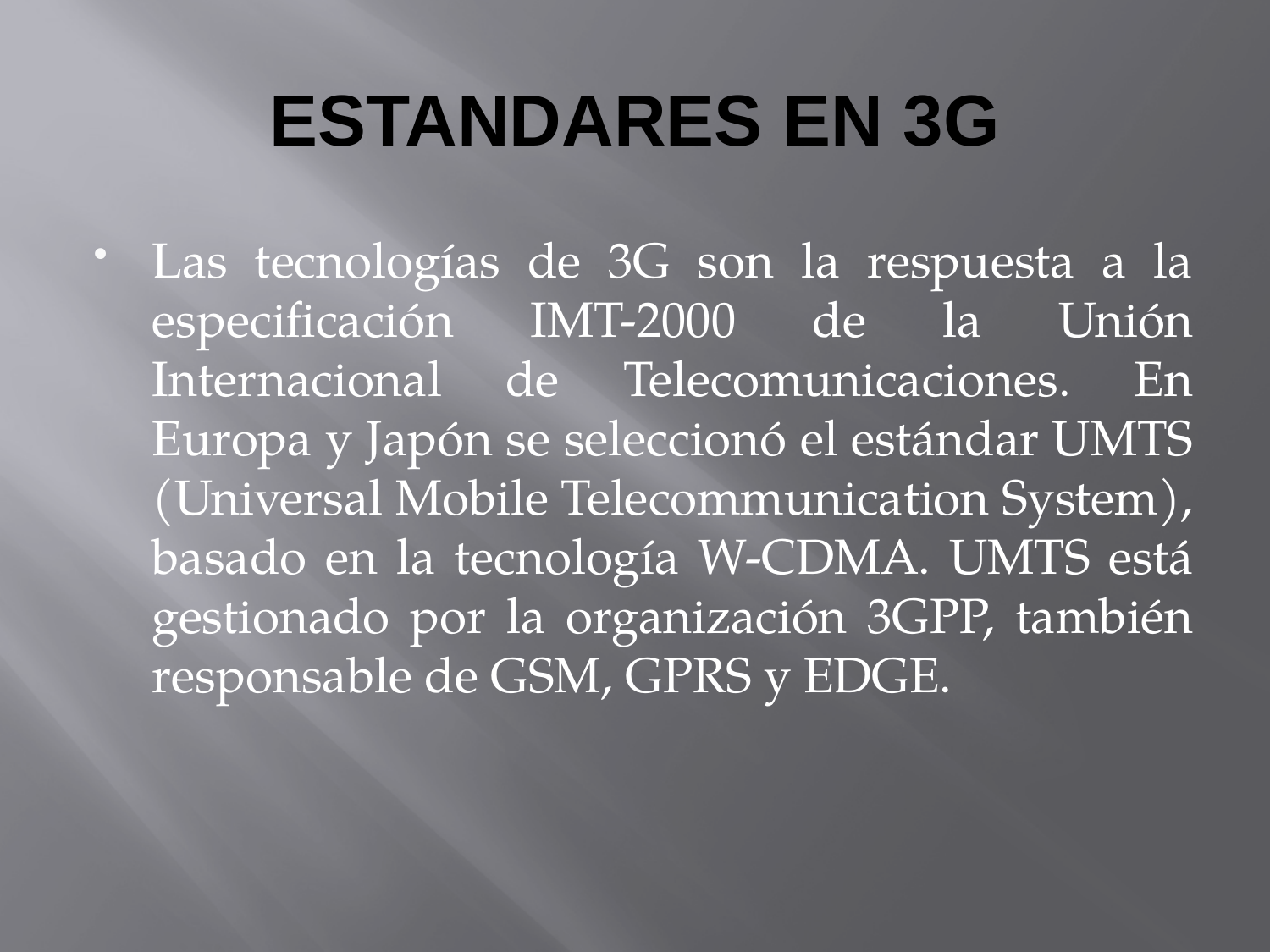

# ESTANDARES EN 3G
Las tecnologías de 3G son la respuesta a la especificación IMT-2000 de la Unión Internacional de Telecomunicaciones. En Europa y Japón se seleccionó el estándar UMTS (Universal Mobile Telecommunication System), basado en la tecnología W-CDMA. UMTS está gestionado por la organización 3GPP, también responsable de GSM, GPRS y EDGE.